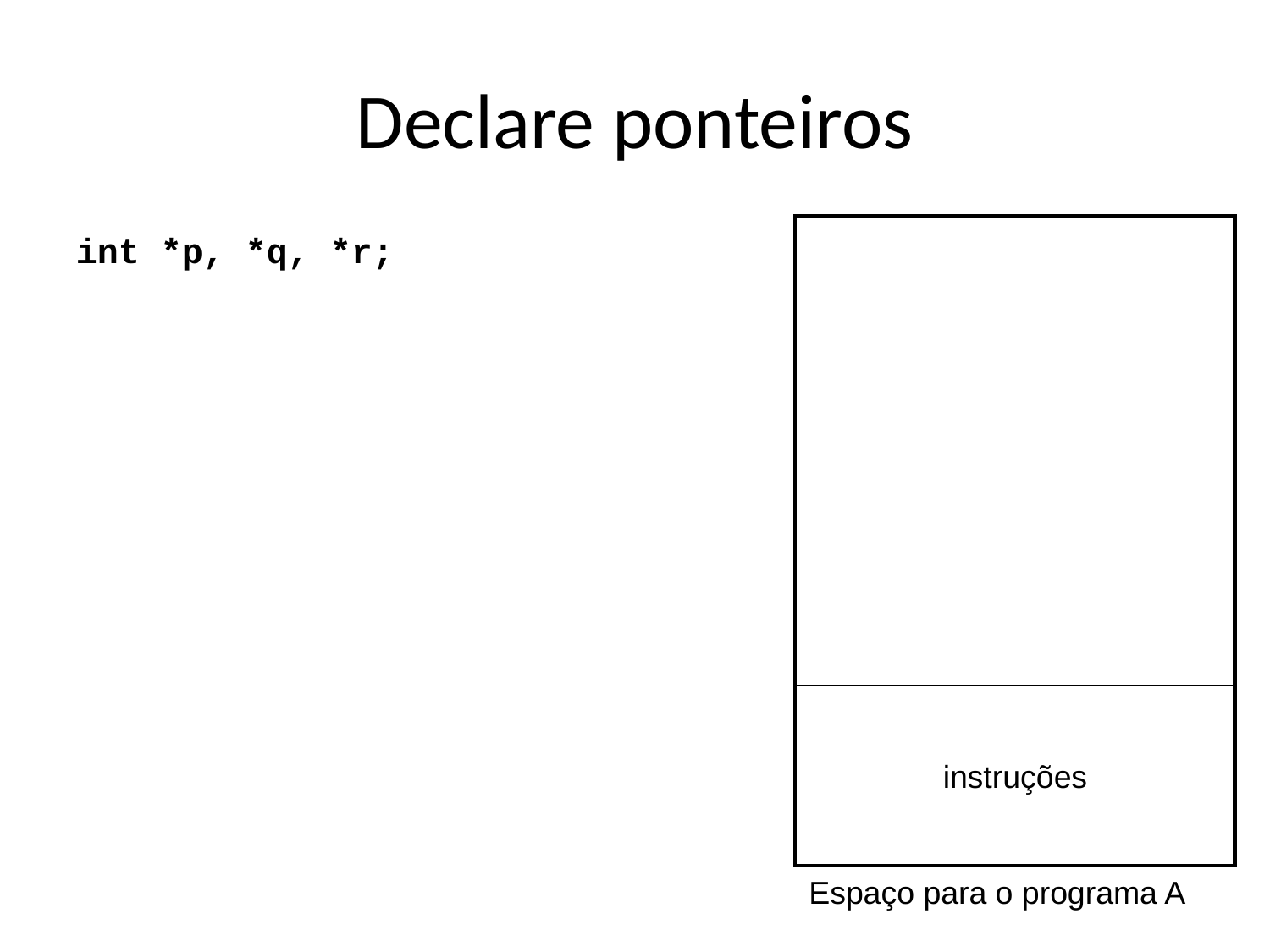

Declare ponteiros

int *p, *q, *r;
instruções
Espaço para o programa A